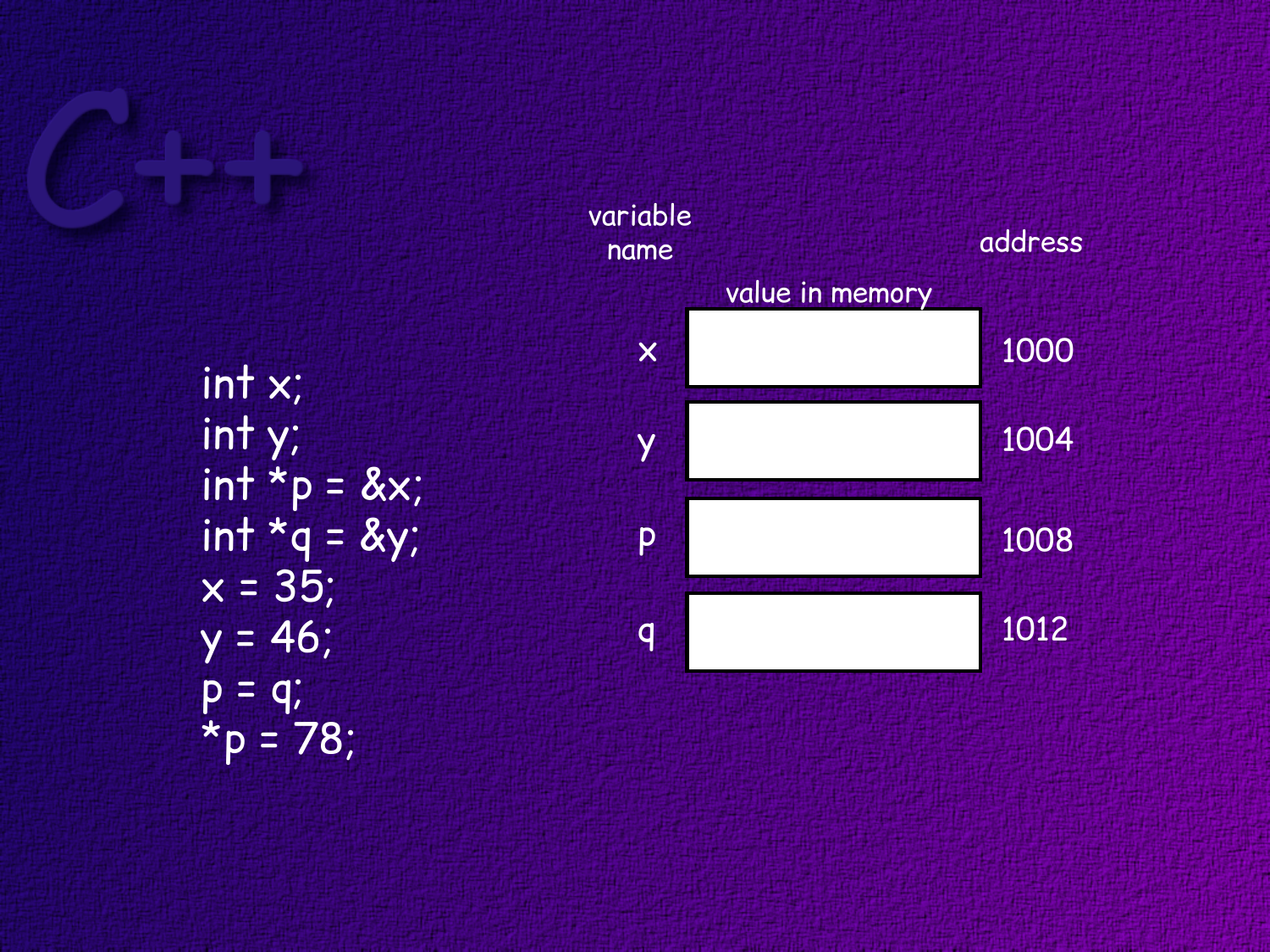

variable
name
address
value in memory

x
1000
 int x;
 int y;
 int *p = &x;
 int *q = &y;
 x = 35;
 y = 46;
 p = q;
 *p = 78;

y
1004

p
1008

q
1012